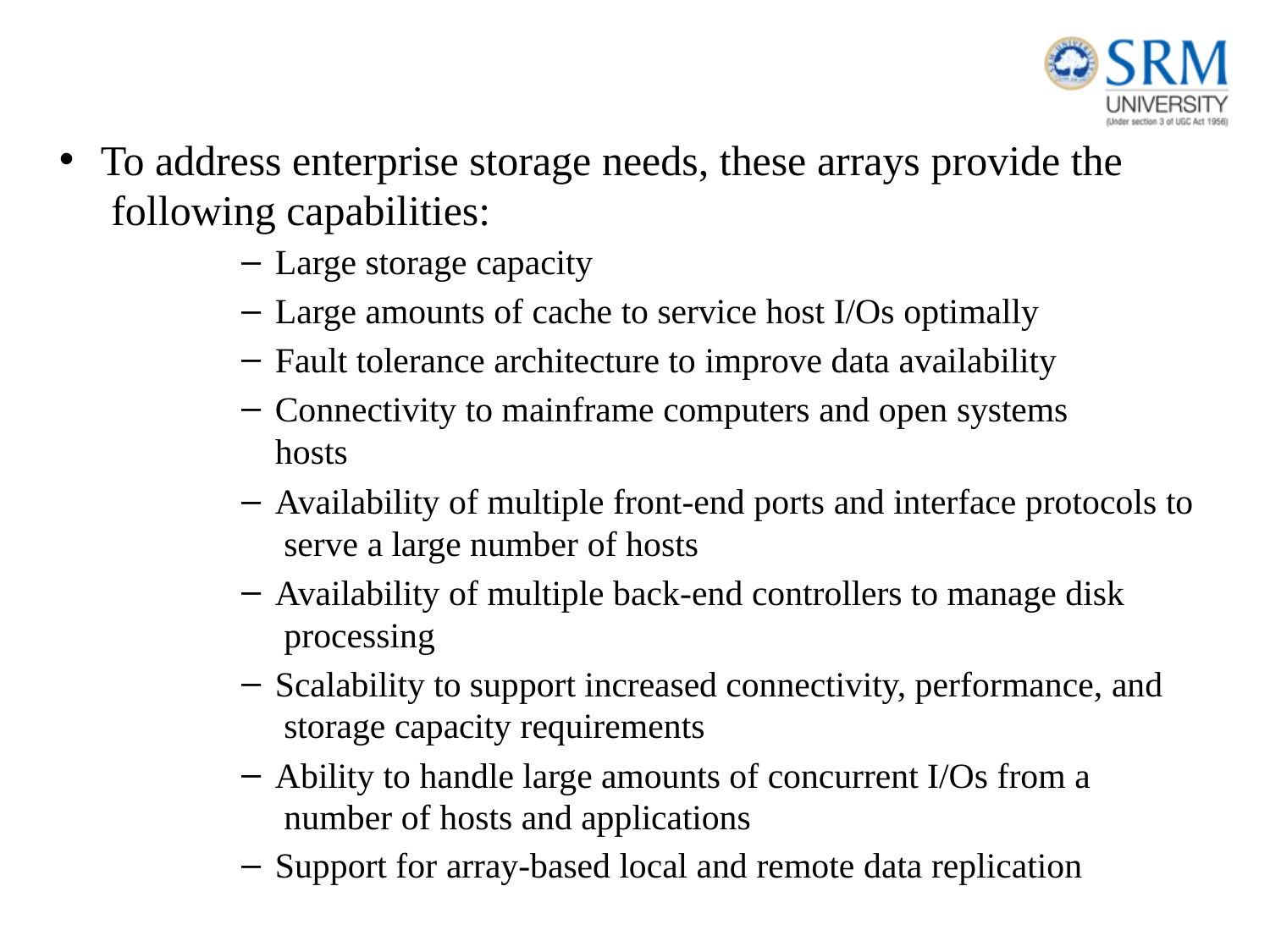

To address enterprise storage needs, these arrays provide the  following capabilities:
Large storage capacity
Large amounts of cache to service host I/Os optimally
Fault tolerance architecture to improve data availability
Connectivity to mainframe computers and open systems hosts
Availability of multiple front-end ports and interface protocols to  serve a large number of hosts
Availability of multiple back-end controllers to manage disk  processing
Scalability to support increased connectivity, performance, and  storage capacity requirements
Ability to handle large amounts of concurrent I/Os from a  number of hosts and applications
Support for array-based local and remote data replication